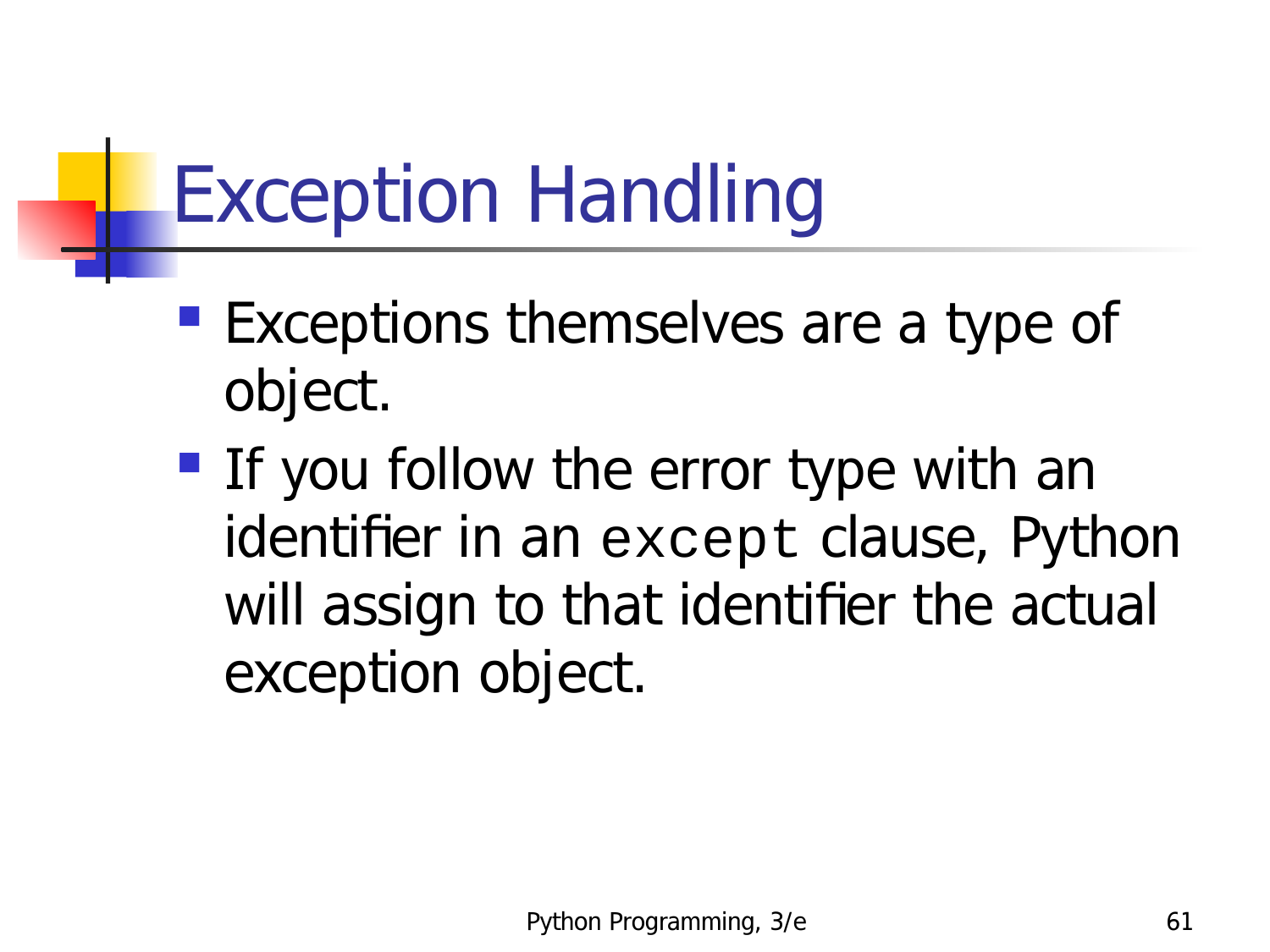

# Exception Handling
Exceptions themselves are a type of object.
If you follow the error type with an identifier in an except clause, Python will assign to that identifier the actual exception object.
Python Programming, 3/e
61